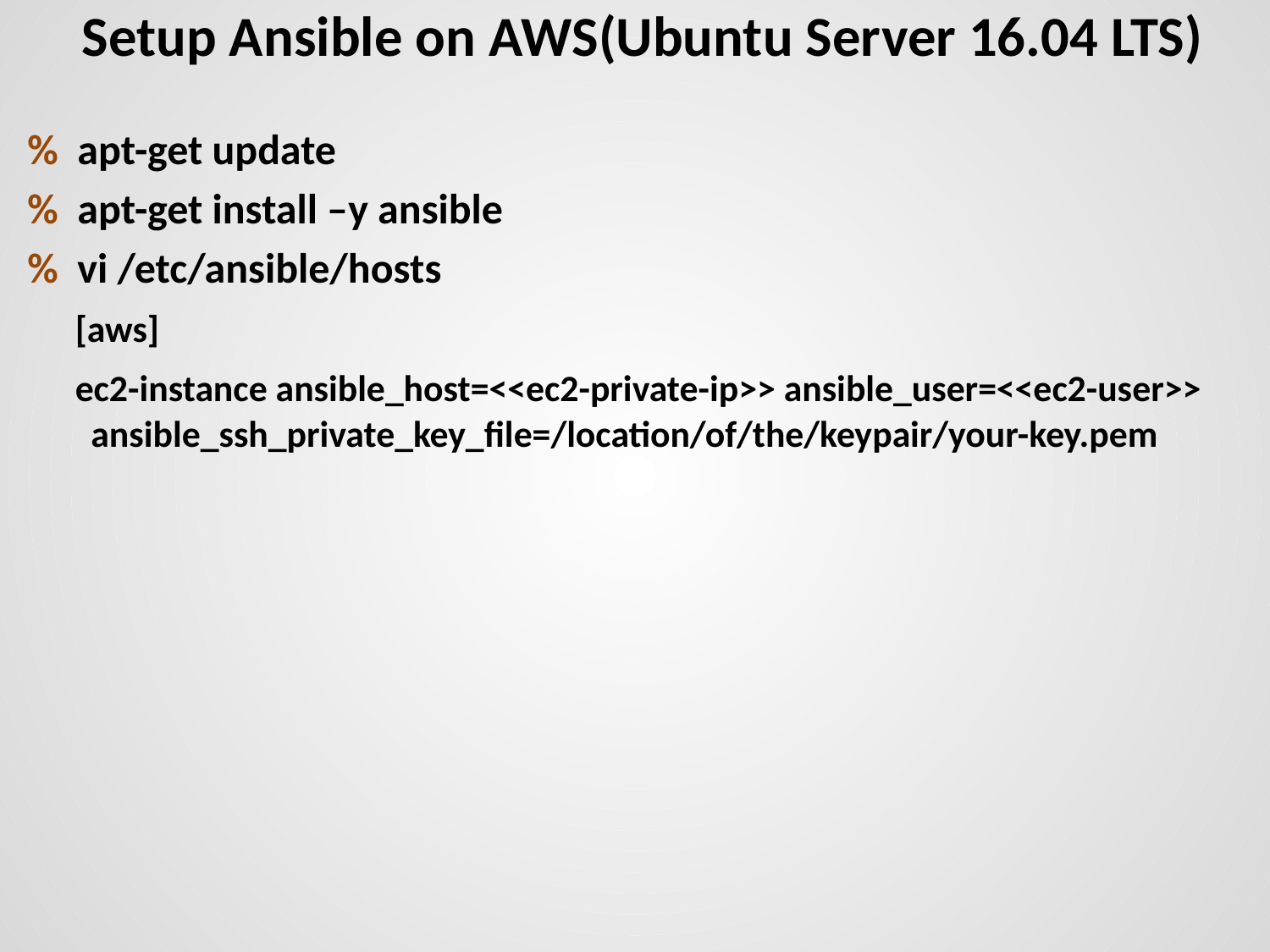

# Setup Ansible on AWS(Ubuntu Server 16.04 LTS)
%  apt-get update
%  apt-get install –y ansible
%  vi /etc/ansible/hosts
     [aws]
     ec2-instance ansible_host=<<ec2-private-ip>> ansible_user=<<ec2-user>> ansible_ssh_private_key_file=/location/of/the/keypair/your-key.pem